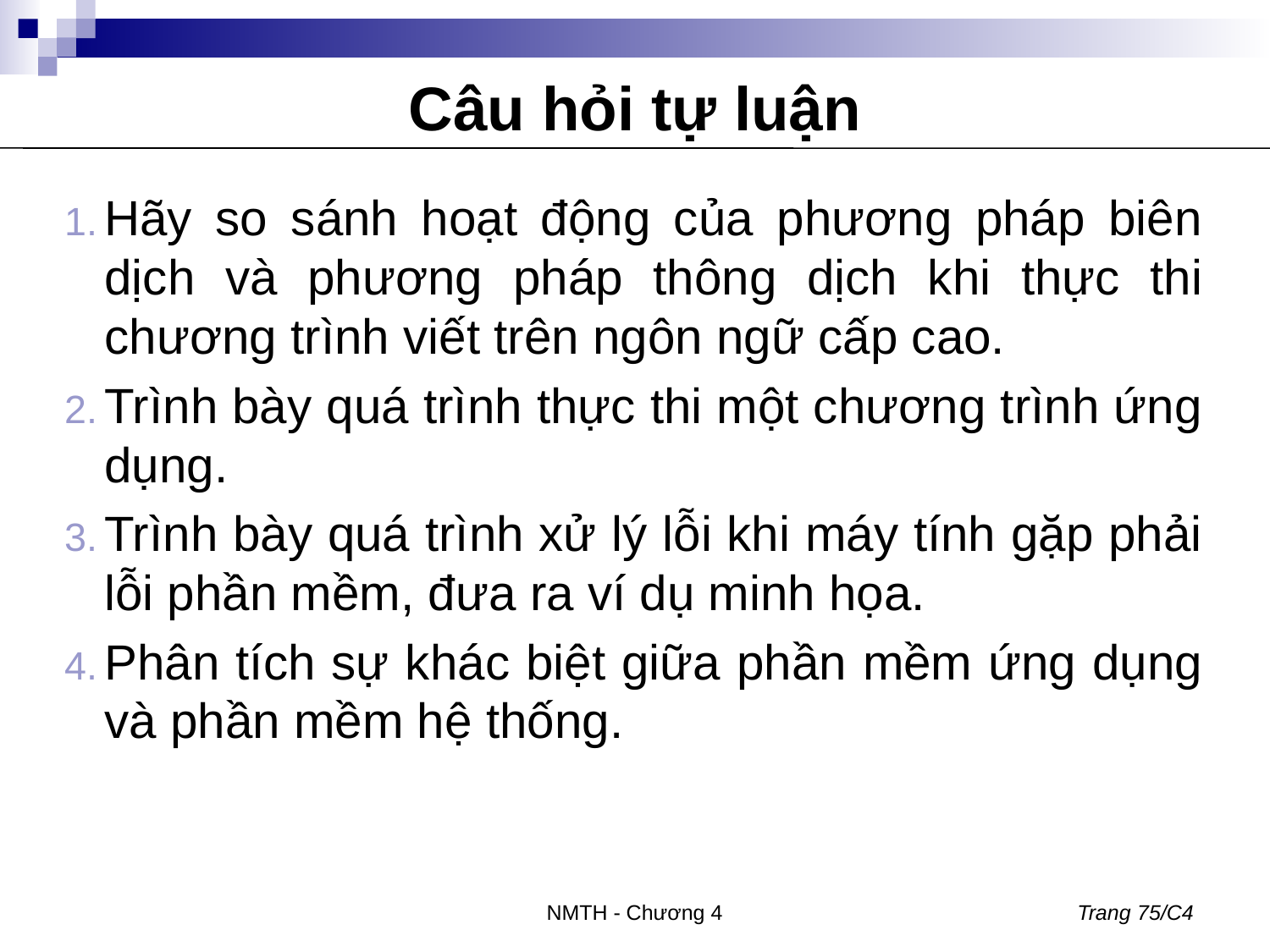

# Câu hỏi tự luận
Hãy so sánh hoạt động của phương pháp biên dịch và phương pháp thông dịch khi thực thi chương trình viết trên ngôn ngữ cấp cao.
Trình bày quá trình thực thi một chương trình ứng dụng.
Trình bày quá trình xử lý lỗi khi máy tính gặp phải lỗi phần mềm, đưa ra ví dụ minh họa.
Phân tích sự khác biệt giữa phần mềm ứng dụng và phần mềm hệ thống.

NMTH - Chương 4
Trang 75/C4